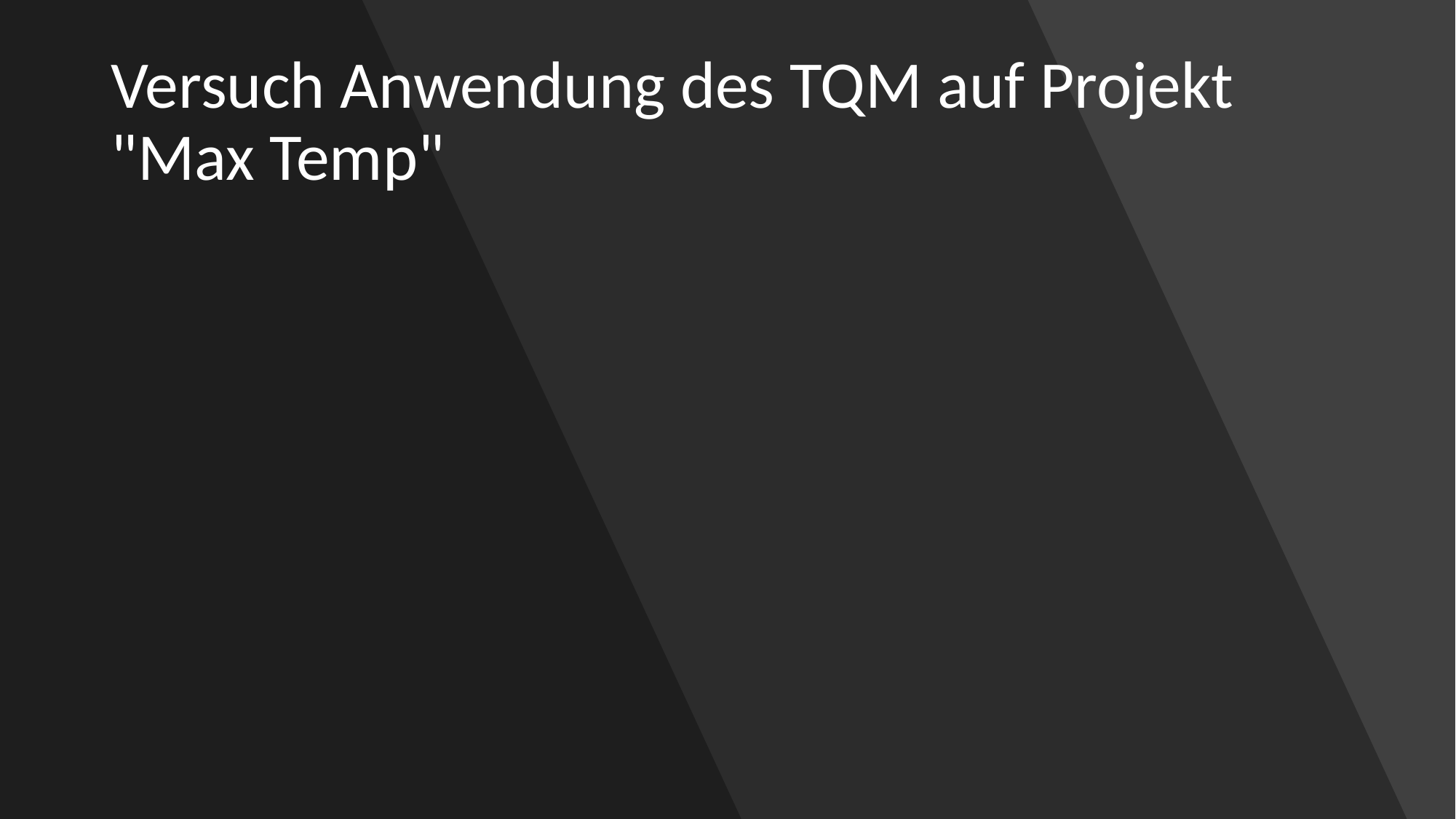

# Versuch Anwendung des TQM auf Projekt "Max Temp"